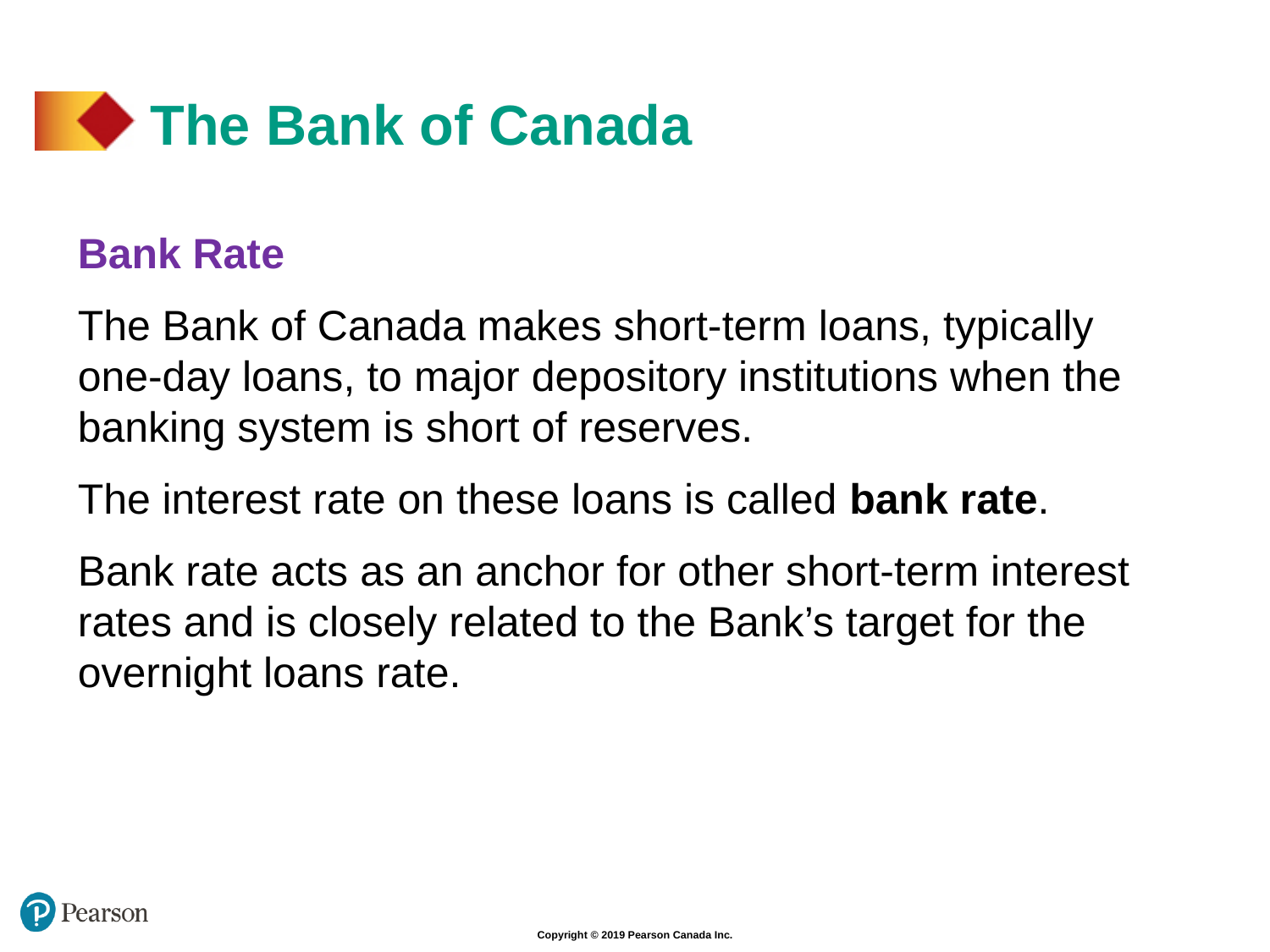

# The Bank of Canada
Bank Rate
The Bank of Canada makes short-term loans, typically one-day loans, to major depository institutions when the banking system is short of reserves.
The interest rate on these loans is called bank rate.
Bank rate acts as an anchor for other short-term interest rates and is closely related to the Bank’s target for the overnight loans rate.